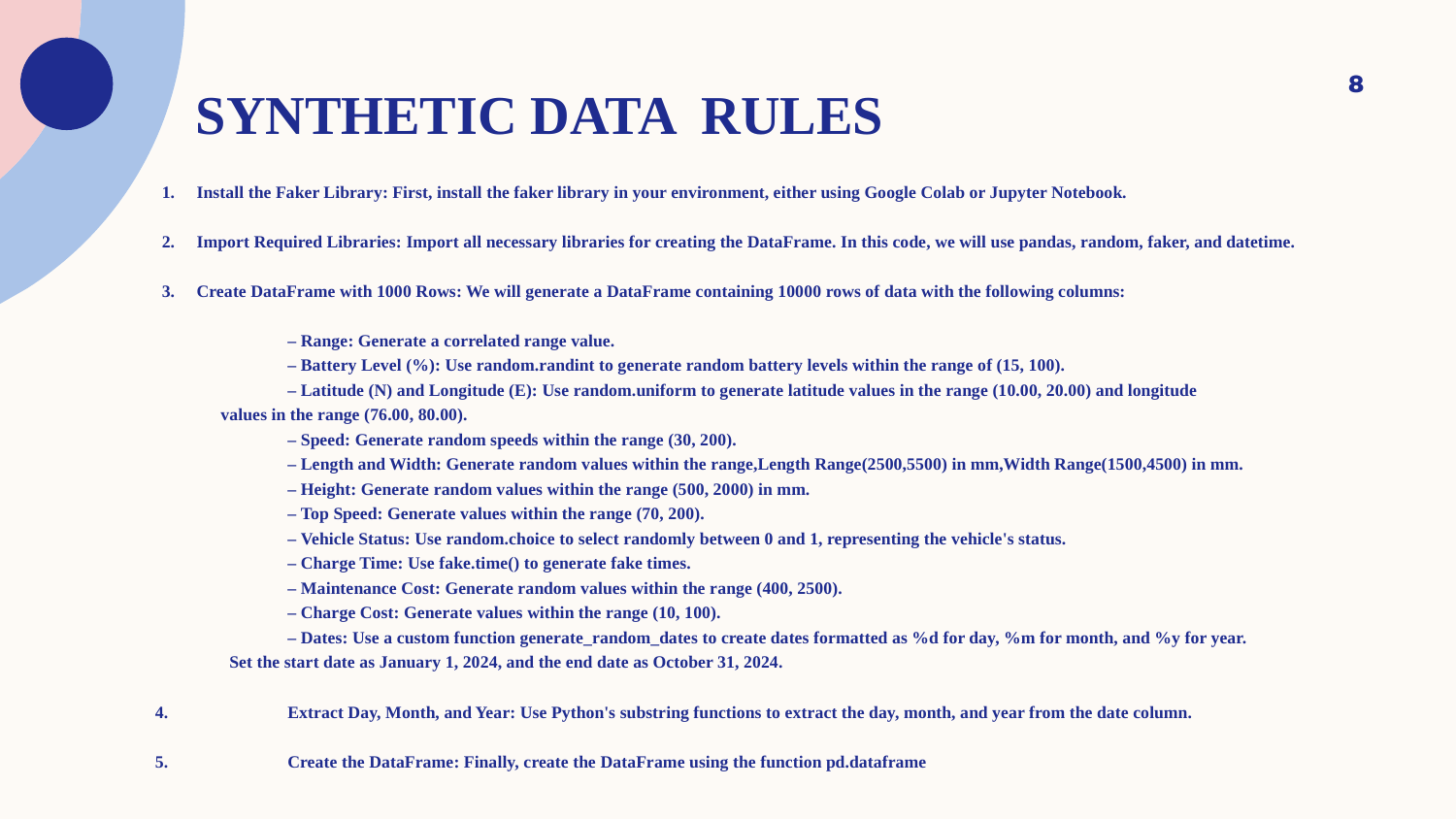

# SYNTHETIC DATA  RULES
8
Install the Faker Library: First, install the faker library in your environment, either using Google Colab or Jupyter Notebook.

Import Required Libraries: Import all necessary libraries for creating the DataFrame. In this code, we will use pandas, random, faker, and datetime.

Create DataFrame with 1000 Rows: We will generate a DataFrame containing 10000 rows of data with the following columns:

 	– Range: Generate a correlated range value.
	– Battery Level (%): Use random.randint to generate random battery levels within the range of (15, 100).
	– Latitude (N) and Longitude (E): Use random.uniform to generate latitude values in the range (10.00, 20.00) and longitude
                  values in the range (76.00, 80.00).
	– Speed: Generate random speeds within the range (30, 200).
	– Length and Width: Generate random values within the range,Length Range(2500,5500) in mm,Width Range(1500,4500) in mm.
	– Height: Generate random values within the range (500, 2000) in mm.
	– Top Speed: Generate values within the range (70, 200).
	– Vehicle Status: Use random.choice to select randomly between 0 and 1, representing the vehicle's status.
	– Charge Time: Use fake.time() to generate fake times.
	– Maintenance Cost: Generate random values within the range (400, 2500).
	– Charge Cost: Generate values within the range (10, 100).
	– Dates: Use a custom function generate_random_dates to create dates formatted as %d for day, %m for month, and %y for year.
                    Set the start date as January 1, 2024, and the end date as October 31, 2024.

   4.	Extract Day, Month, and Year: Use Python's substring functions to extract the day, month, and year from the date column.

   5.	Create the DataFrame: Finally, create the DataFrame using the function pd.dataframe